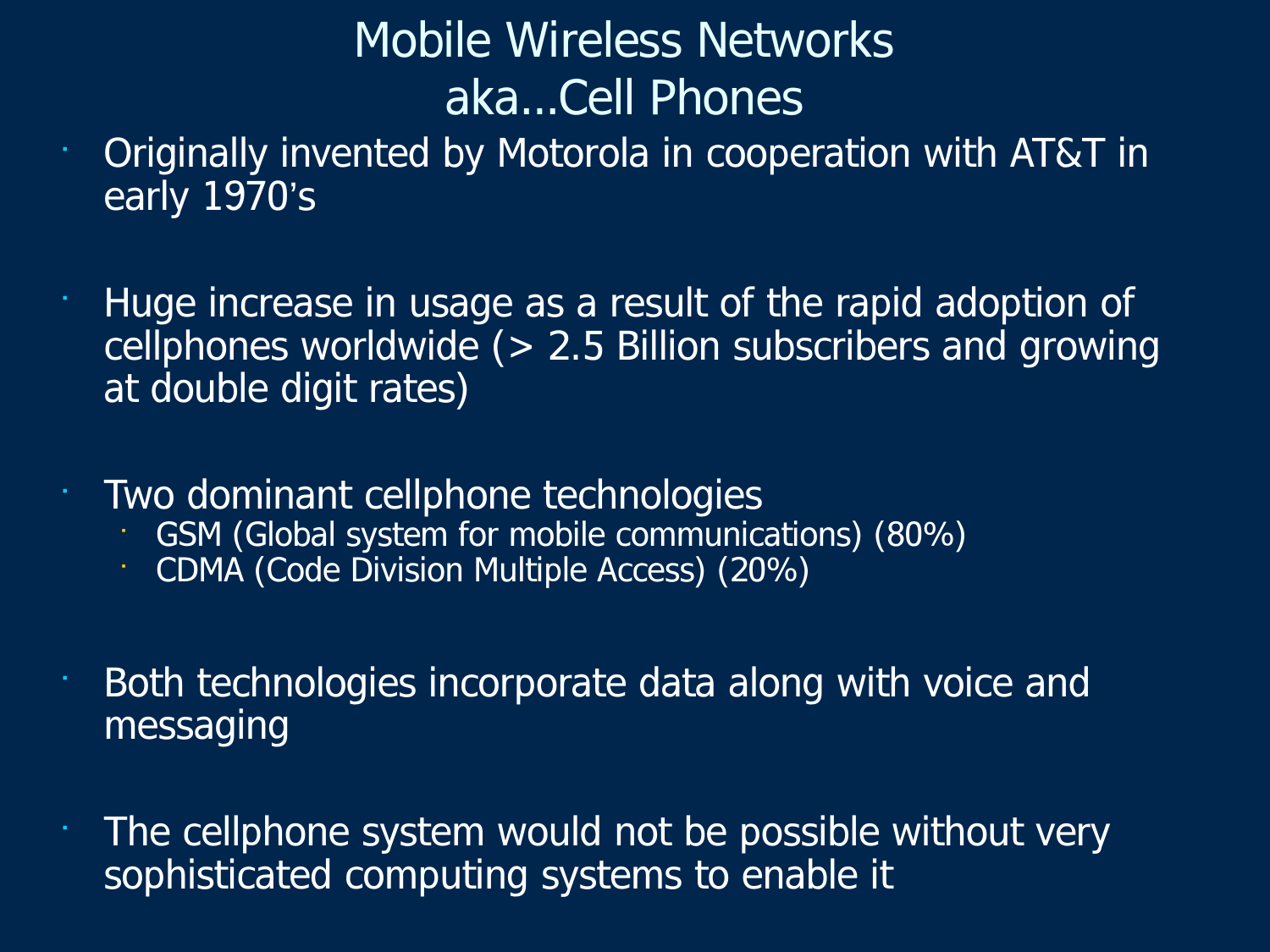

Mobile Wireless Networks
aka…Cell Phones
Originally invented by Motorola in cooperation with AT&T in early 1970’s

Huge increase in usage as a result of the rapid adoption of cellphones worldwide (> 2.5 Billion subscribers and growing at double digit rates)

Two dominant cellphone technologies
GSM (Global system for mobile communications) (80%)
CDMA (Code Division Multiple Access) (20%)

Both technologies incorporate data along with voice and messaging

The cellphone system would not be possible without very sophisticated computing systems to enable it